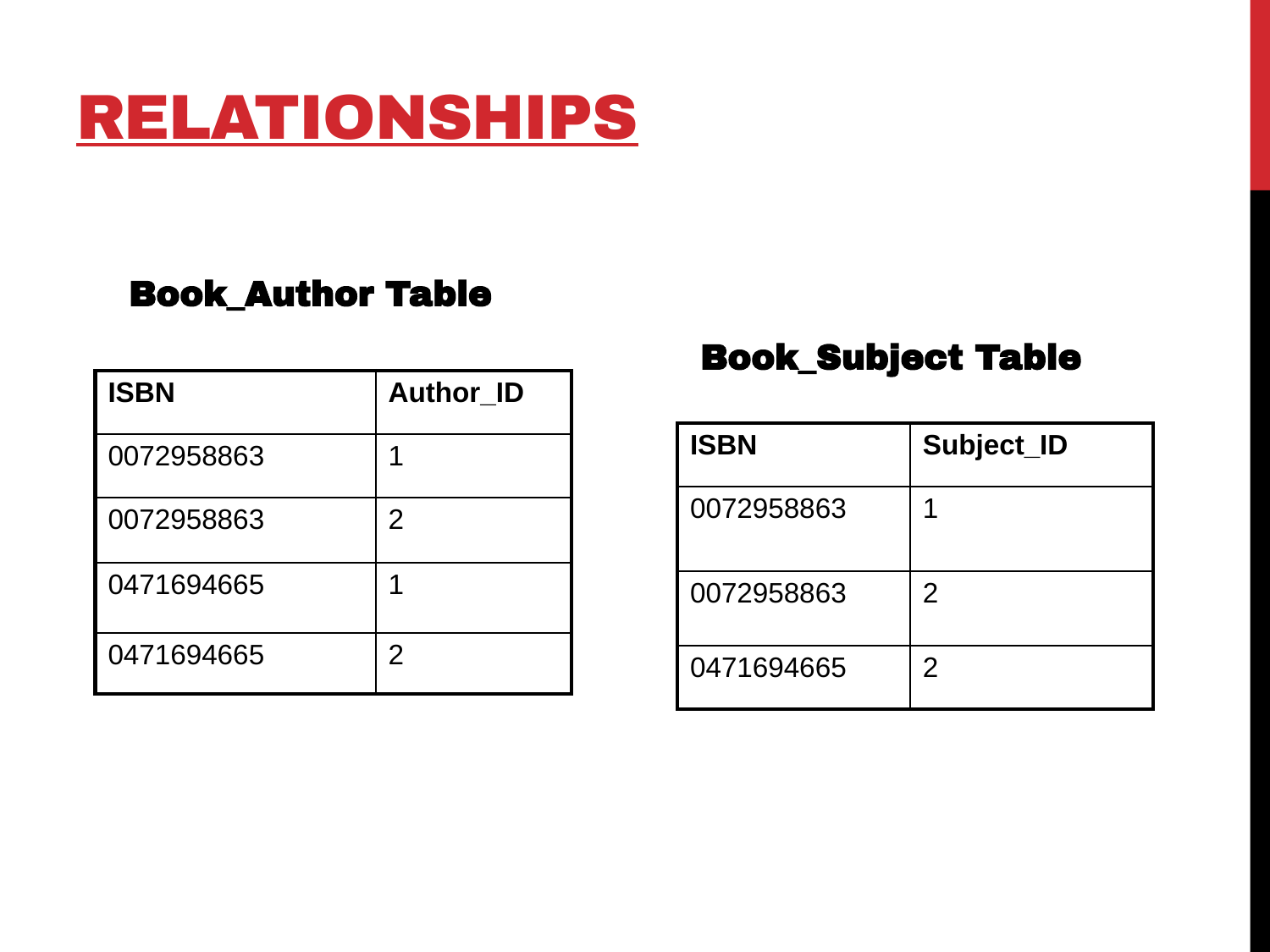

# Relationships
Book_Author Table
Book_Subject Table
| ISBN | Author\_ID |
| --- | --- |
| 0072958863 | 1 |
| 0072958863 | 2 |
| 0471694665 | 1 |
| 0471694665 | 2 |
| ISBN | Subject\_ID |
| --- | --- |
| 0072958863 | 1 |
| 0072958863 | 2 |
| 0471694665 | 2 |